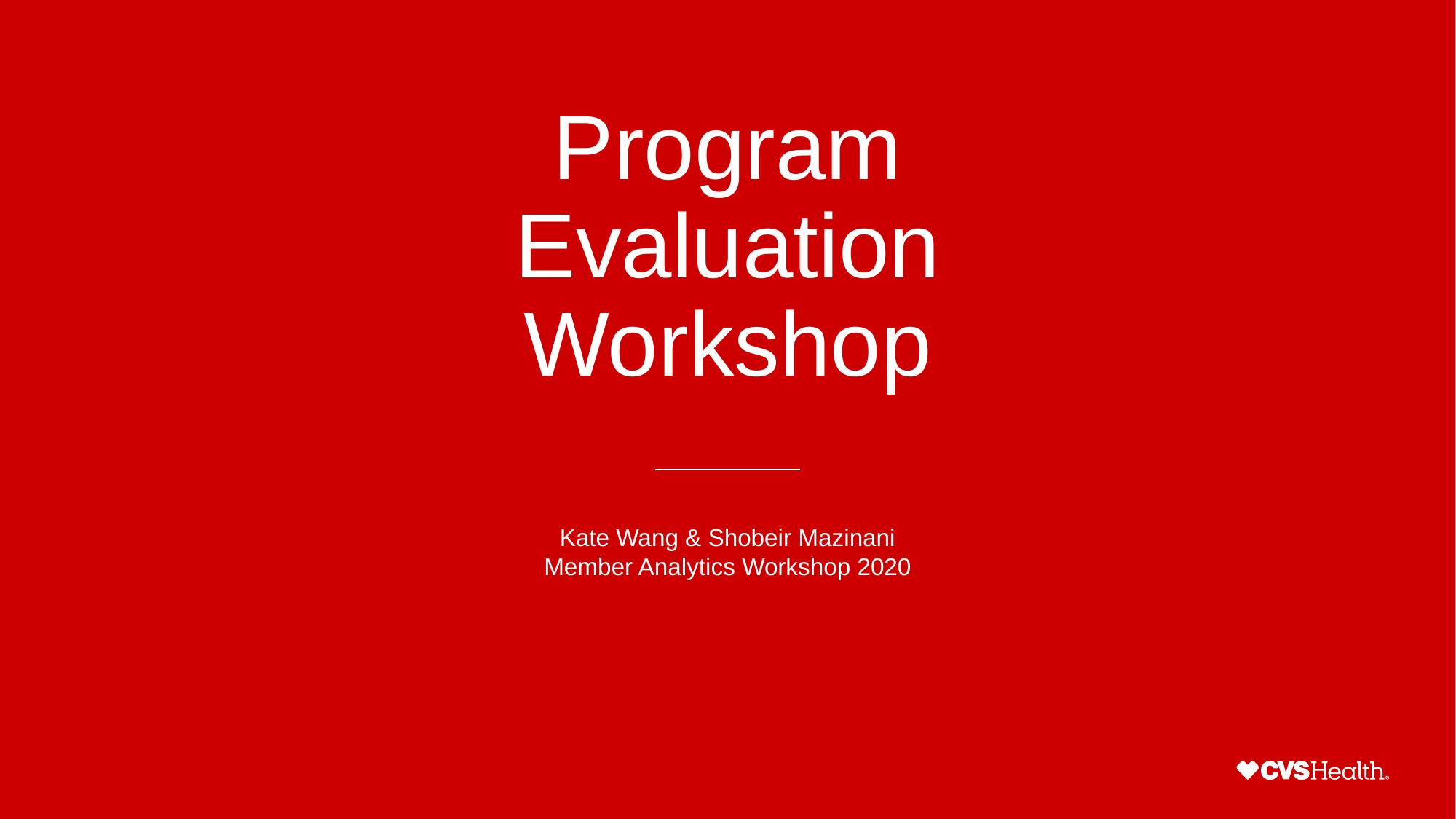

Program Evaluation Workshop
# Kate Wang & Shobeir Mazinani Member Analytics Workshop 2020